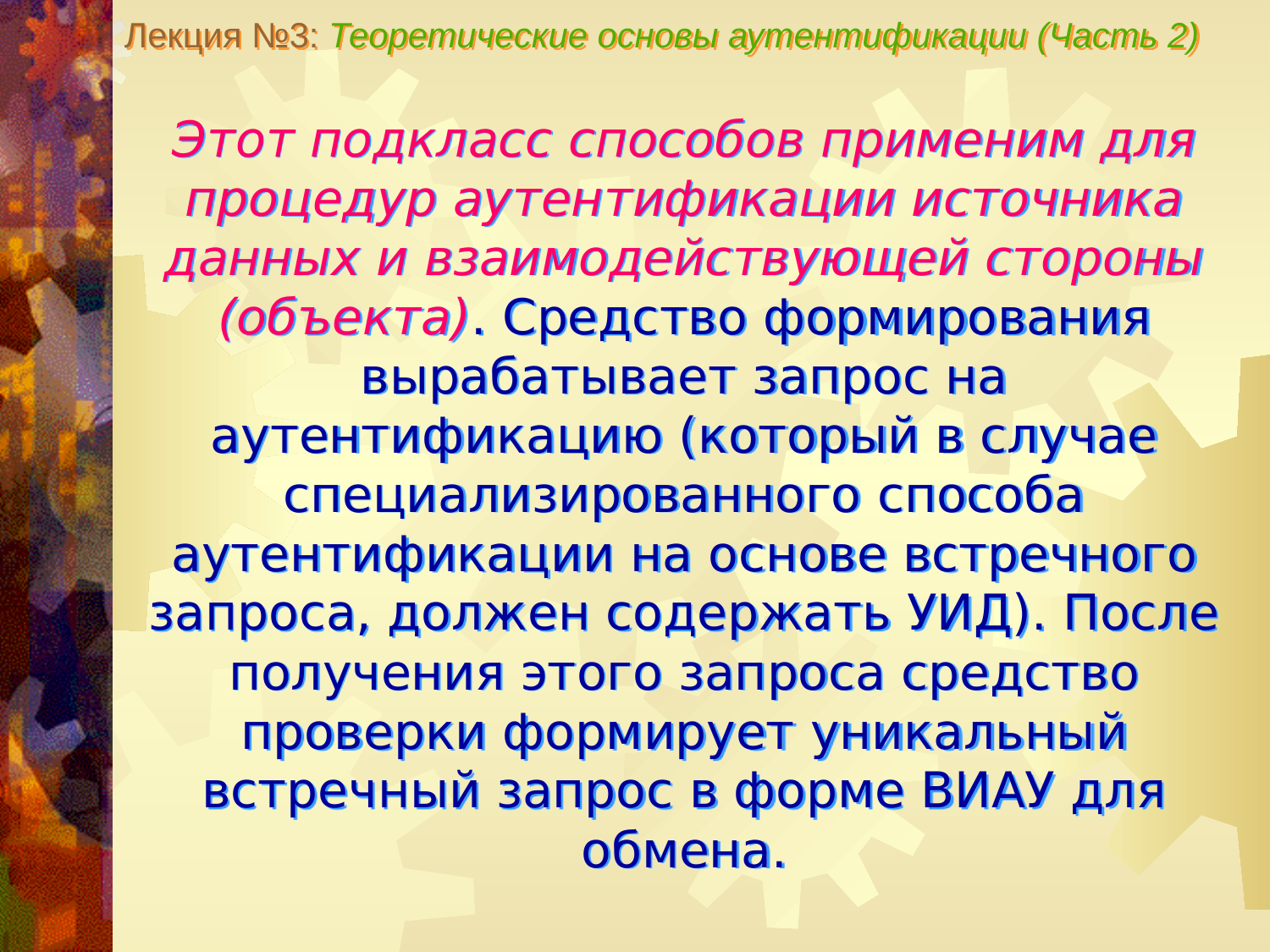

Лекция №3: Теоретические основы аутентификации (Часть 2)
Этот подкласс способов применим для процедур аутентификации источника данных и взаимодействующей стороны (объекта). Средство формирования вырабатывает запрос на аутентификацию (который в случае специализированного способа аутентификации на основе встречного запроса, должен содержать УИД). После получения этого запроса средство проверки формирует уникальный встречный запрос в форме ВИАУ для обмена.